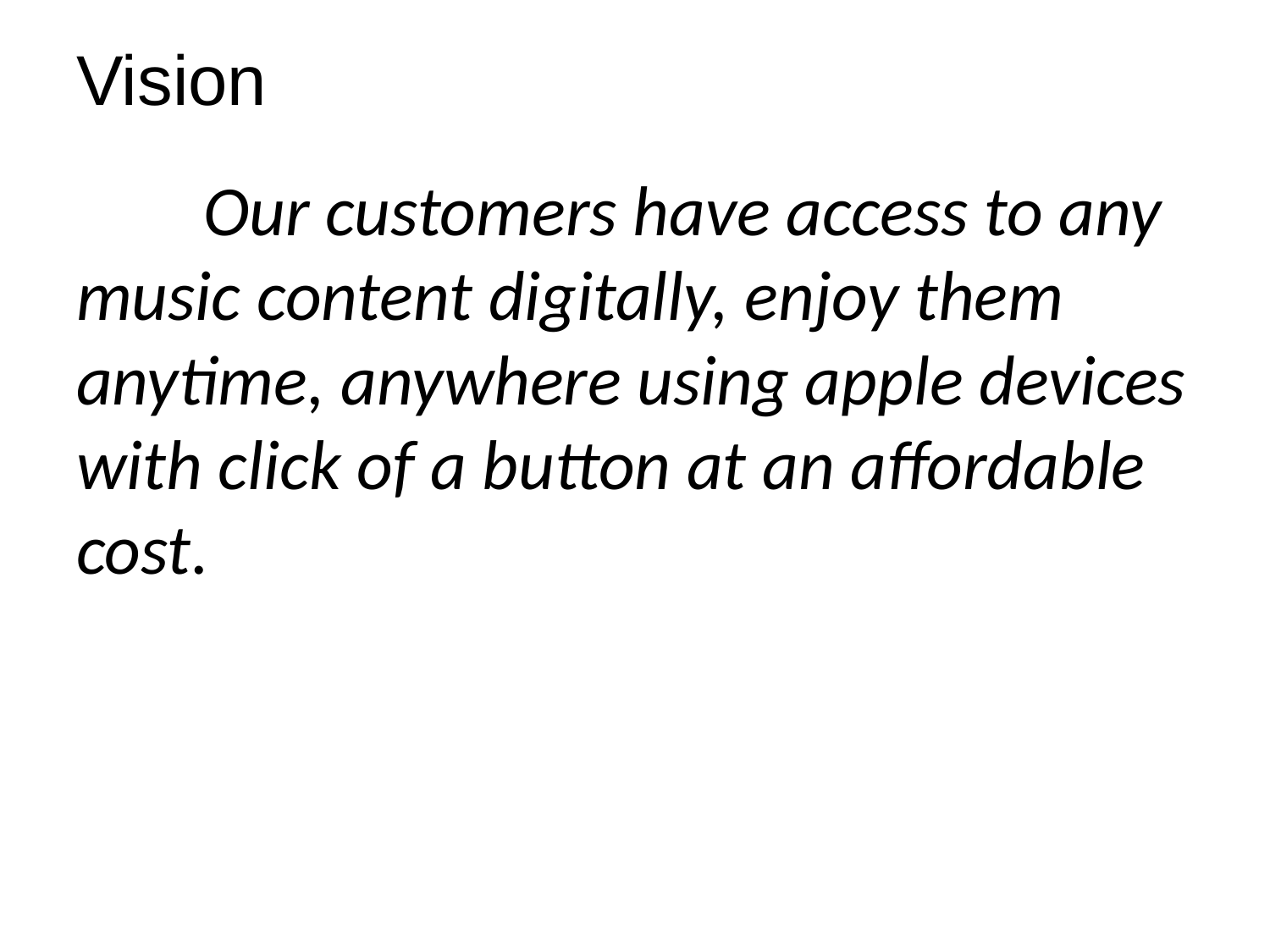

# Vision
	Our customers have access to any music content digitally, enjoy them anytime, anywhere using apple devices with click of a button at an affordable cost.